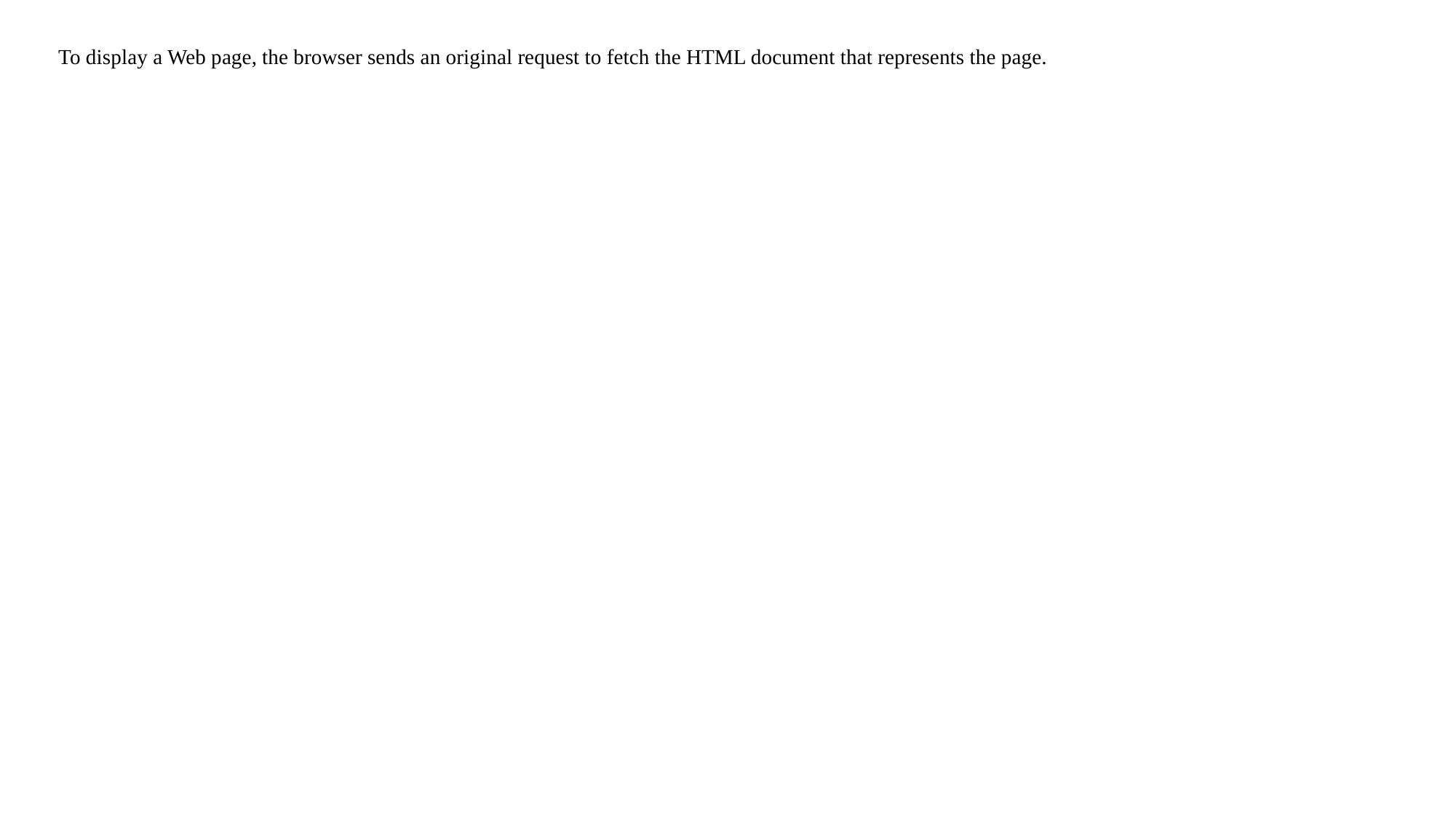

To display a Web page, the browser sends an original request to fetch the HTML document that represents the page.